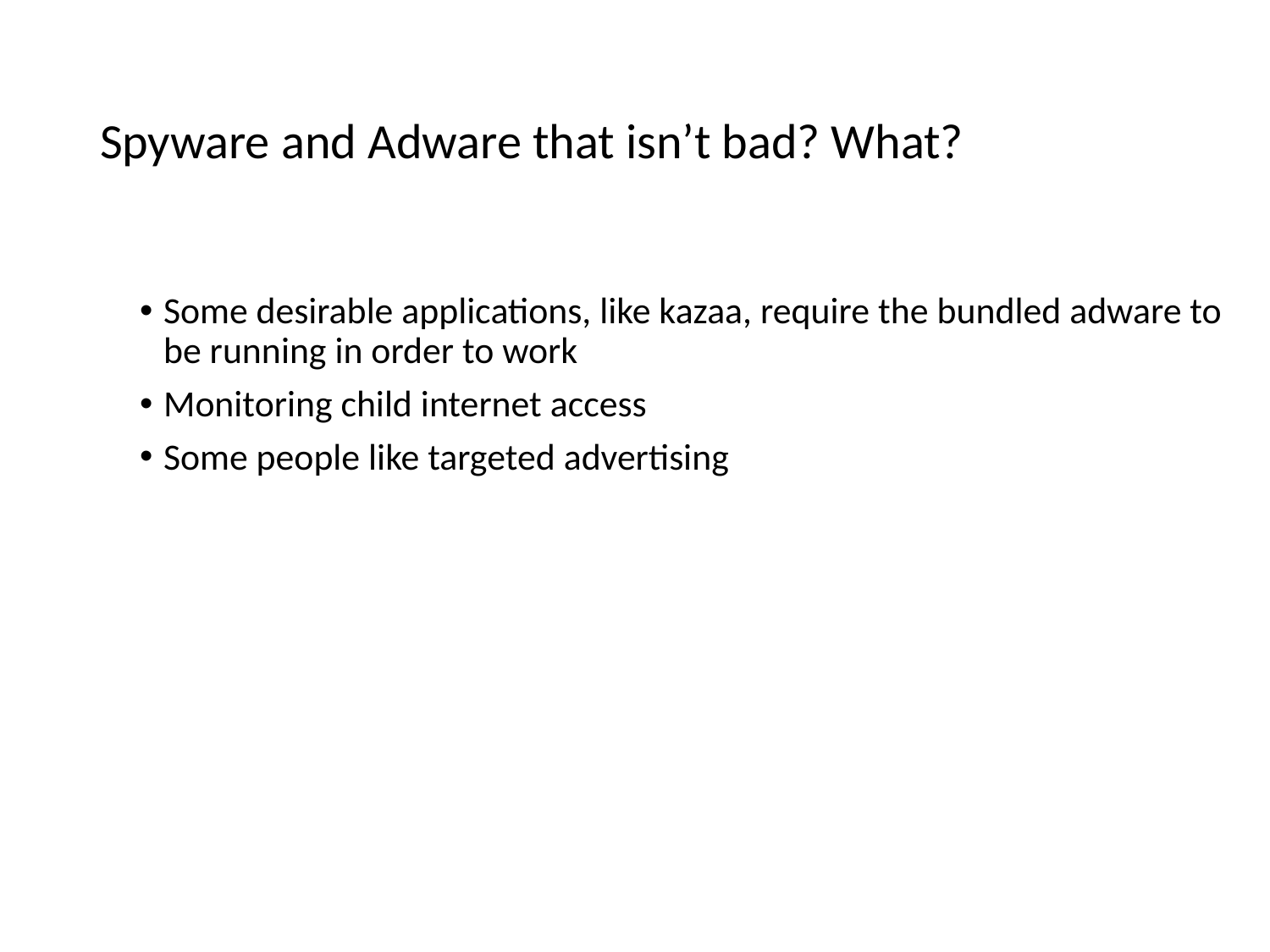

# Spyware and Adware that isn’t bad? What?
Some desirable applications, like kazaa, require the bundled adware to be running in order to work
Monitoring child internet access
Some people like targeted advertising